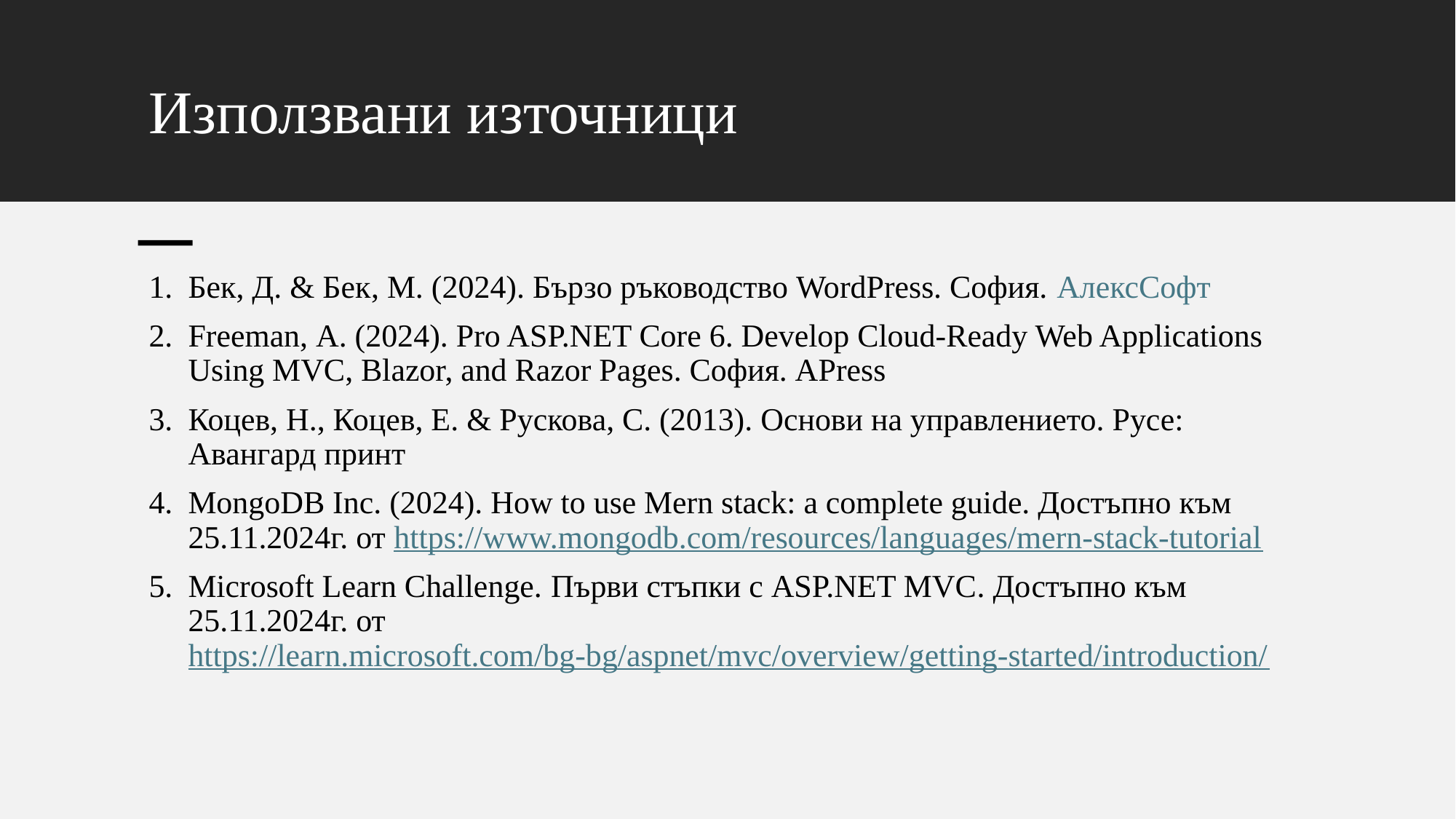

# Използвани източници

Бек, Д. & Бек, М. (2024). Бързо ръководство WordPress. София. АлексСофт
Freeman, А. (2024). Pro ASP.NET Core 6. Develop Cloud-Ready Web Applications Using MVC, Blazor, and Razor Pages. София. APress
Коцев, Н., Коцев, Е. & Рускова, С. (2013). Основи на управлението. Русе: Авангард принт
MongoDB Inc. (2024). How to use Mern stack: a complete guide. Достъпно към 25.11.2024г. от https://www.mongodb.com/resources/languages/mern-stack-tutorial
Microsoft Learn Challenge. Първи стъпки с ASP.NET MVC. Достъпно към 25.11.2024г. от https://learn.microsoft.com/bg-bg/aspnet/mvc/overview/getting-started/introduction/